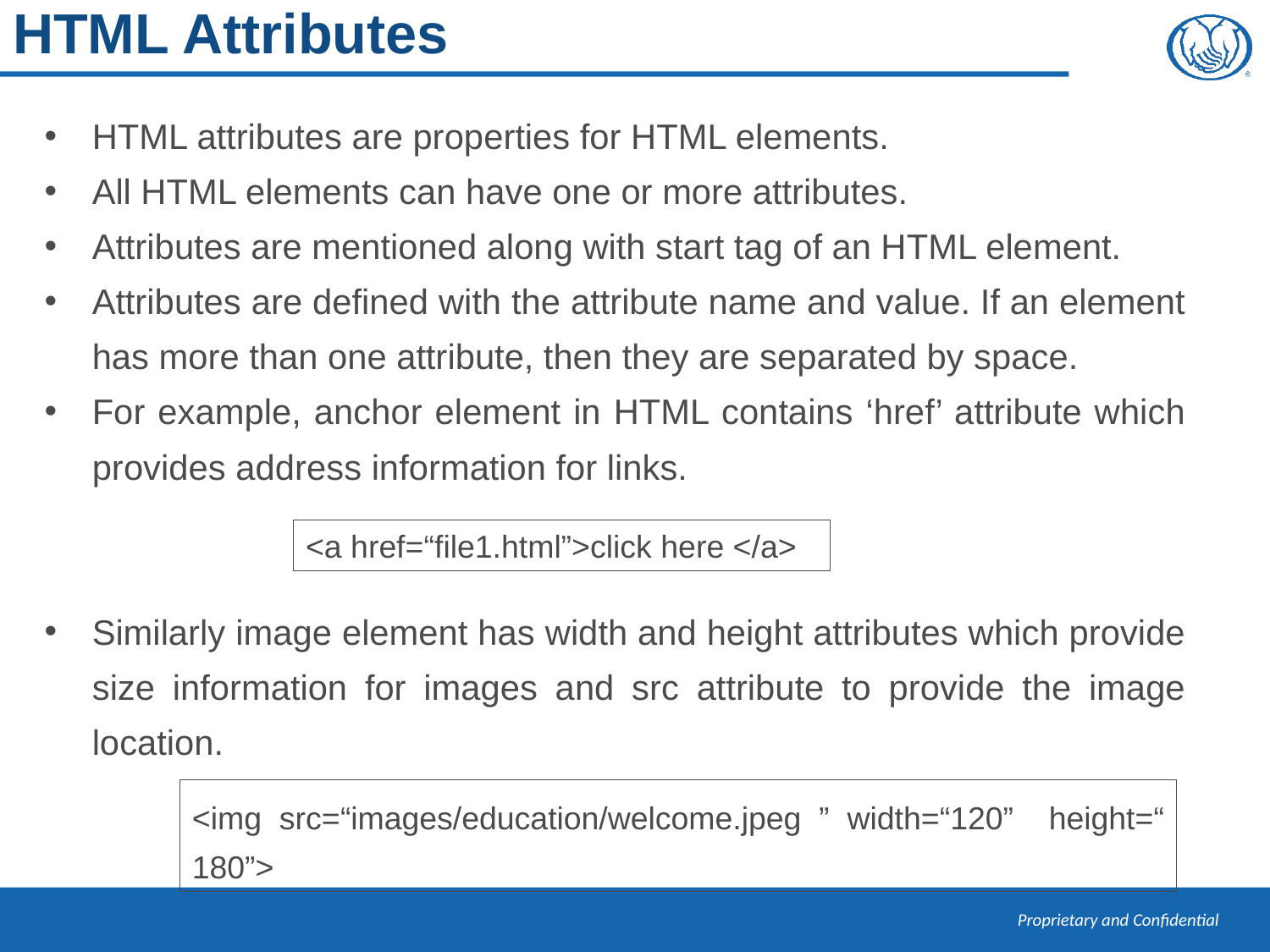

# HTML Attributes
HTML attributes are properties for HTML elements.
All HTML elements can have one or more attributes.
Attributes are mentioned along with start tag of an HTML element.
Attributes are defined with the attribute name and value. If an element has more than one attribute, then they are separated by space.
For example, anchor element in HTML contains ‘href’ attribute which provides address information for links.

Similarly image element has width and height attributes which provide size information for images and src attribute to provide the image location.

<a href=“file1.html”>click here </a>
<img src=“images/education/welcome.jpeg ” width=“120”  height=“ 180”>